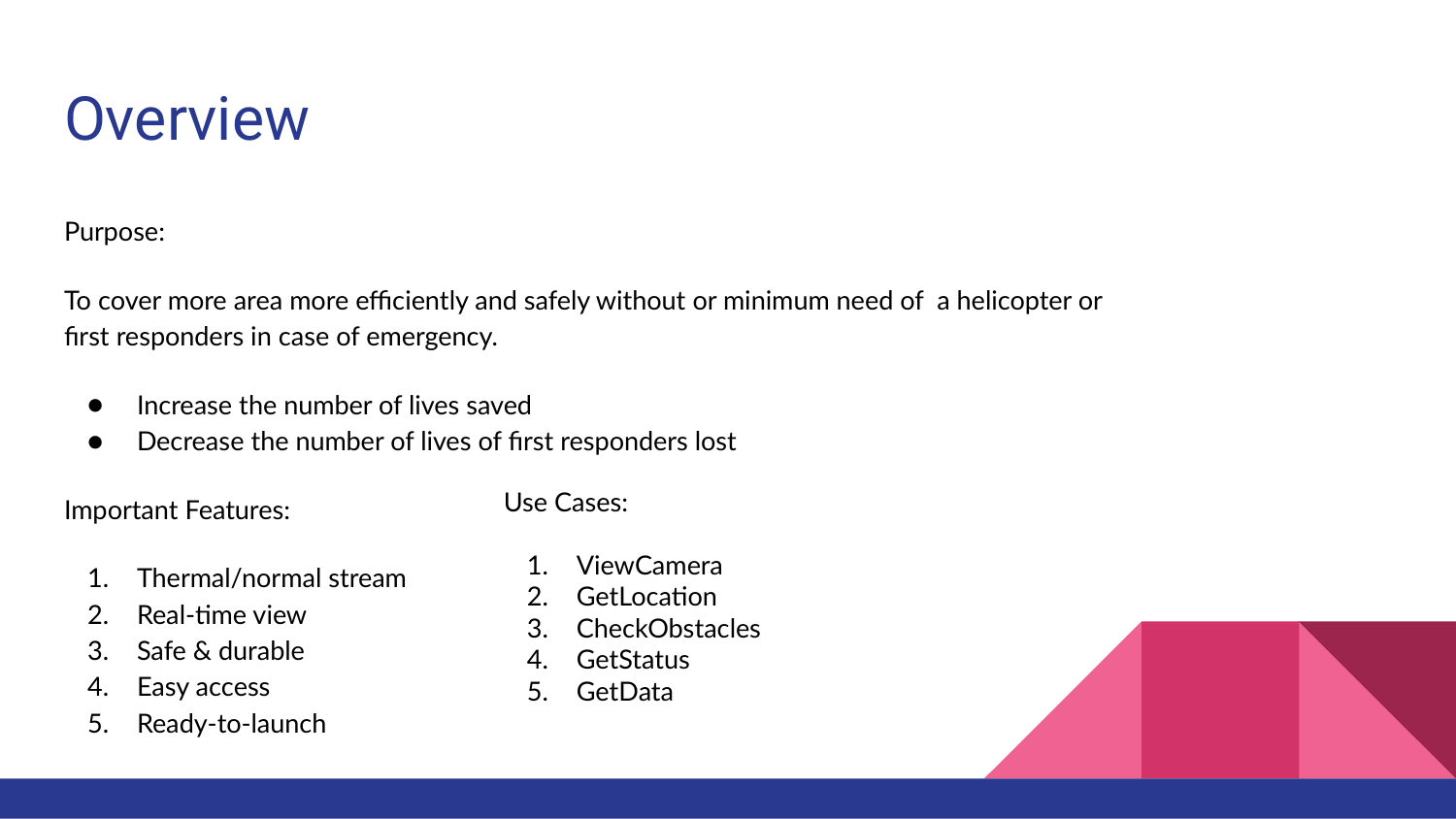

# Overview
Purpose:
To cover more area more efficiently and safely without or minimum need of  a helicopter or first responders in case of emergency.
Increase the number of lives saved
Decrease the number of lives of first responders lost
Important Features:
Thermal/normal stream
Real-time view
Safe & durable
Easy access
Ready-to-launch

Use Cases:

ViewCamera
GetLocation
CheckObstacles
GetStatus
GetData